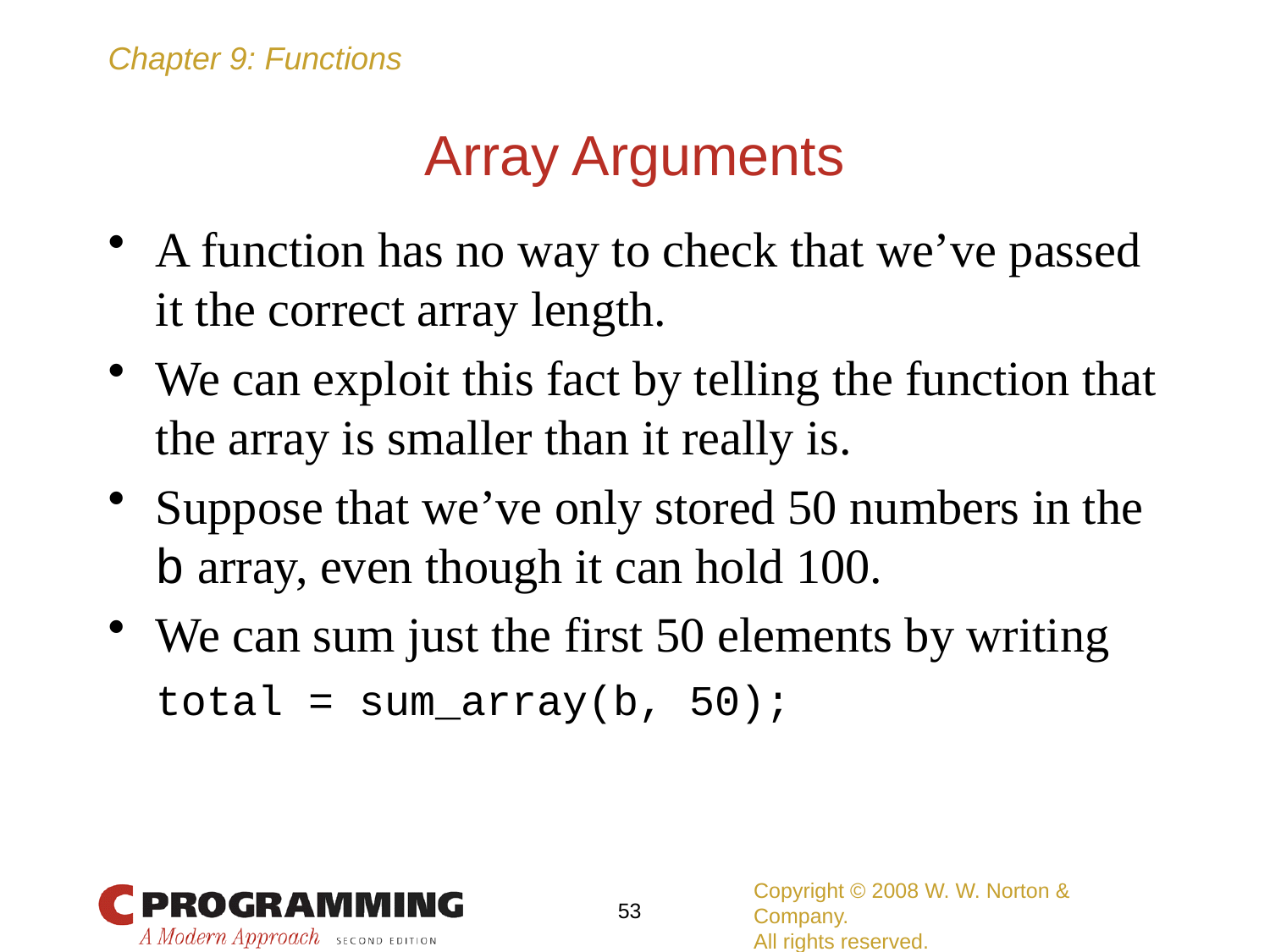

# Array Arguments
A function has no way to check that we’ve passed it the correct array length.
We can exploit this fact by telling the function that the array is smaller than it really is.
Suppose that we’ve only stored 50 numbers in the b array, even though it can hold 100.
We can sum just the first 50 elements by writing
	total = sum_array(b, 50);
Copyright © 2008 W. W. Norton & Company.
All rights reserved.
53